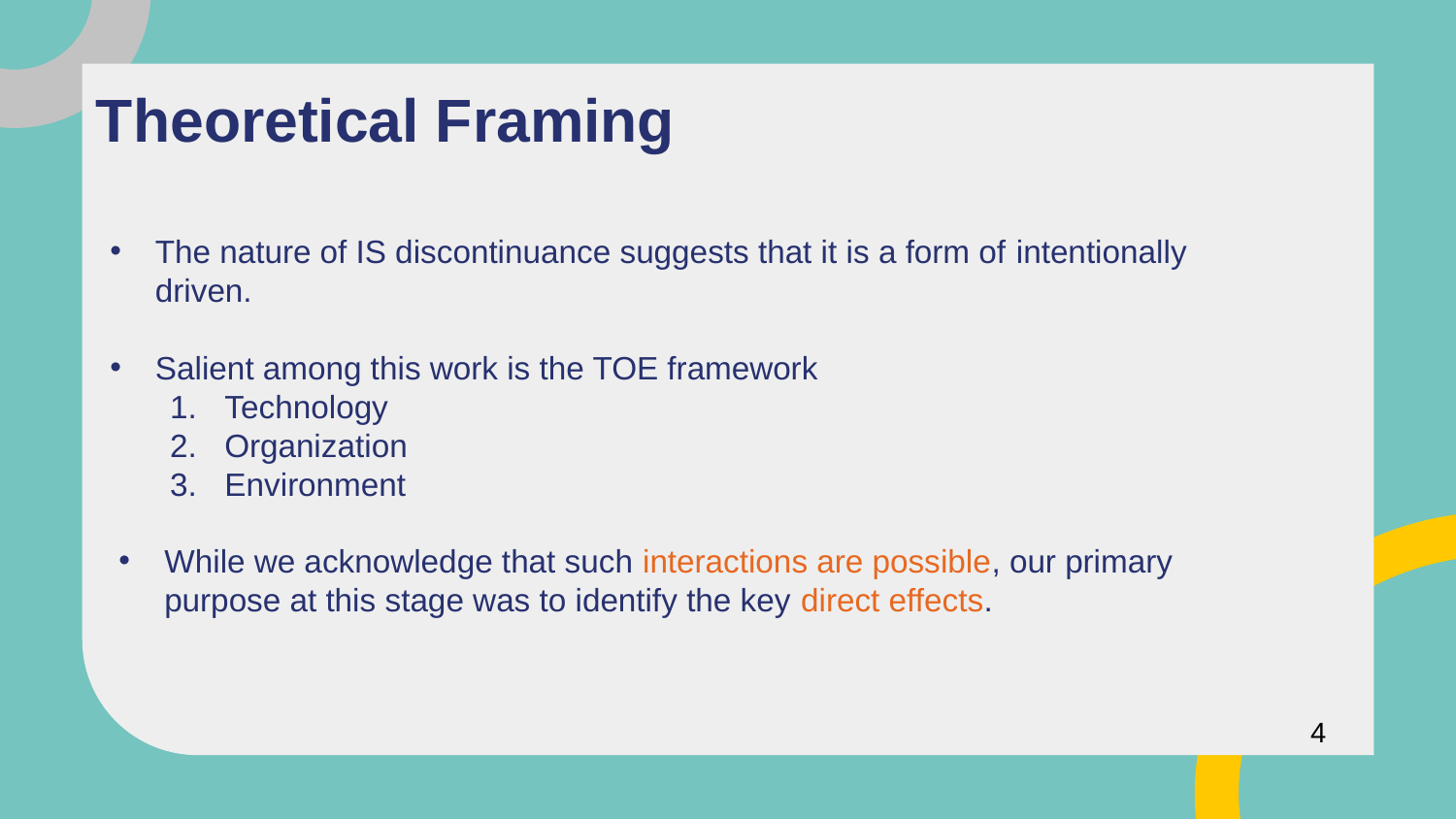

# Theoretical Framing
The nature of IS discontinuance suggests that it is a form of intentionally driven.

Salient among this work is the TOE framework
Technology
Organization
Environment

While we acknowledge that such interactions are possible, our primary purpose at this stage was to identify the key direct effects.

4